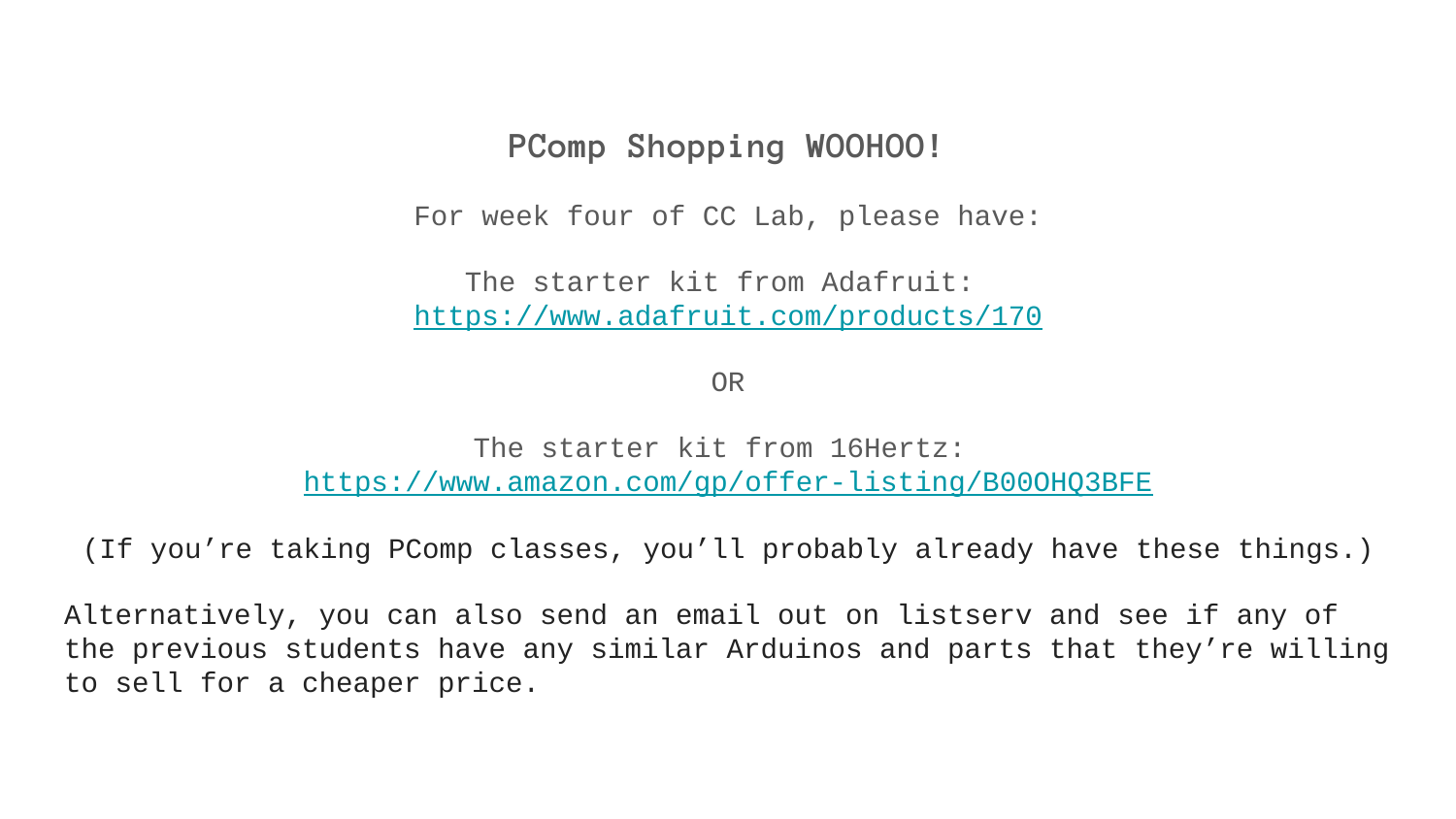

PComp Shopping WOOHOO!
For week four of CC Lab, please have:
The starter kit from Adafruit:
https://www.adafruit.com/products/170
OR
The starter kit from 16Hertz: https://www.amazon.com/gp/offer-listing/B00OHQ3BFE
(If you’re taking PComp classes, you’ll probably already have these things.)
Alternatively, you can also send an email out on listserv and see if any of the previous students have any similar Arduinos and parts that they’re willing to sell for a cheaper price.